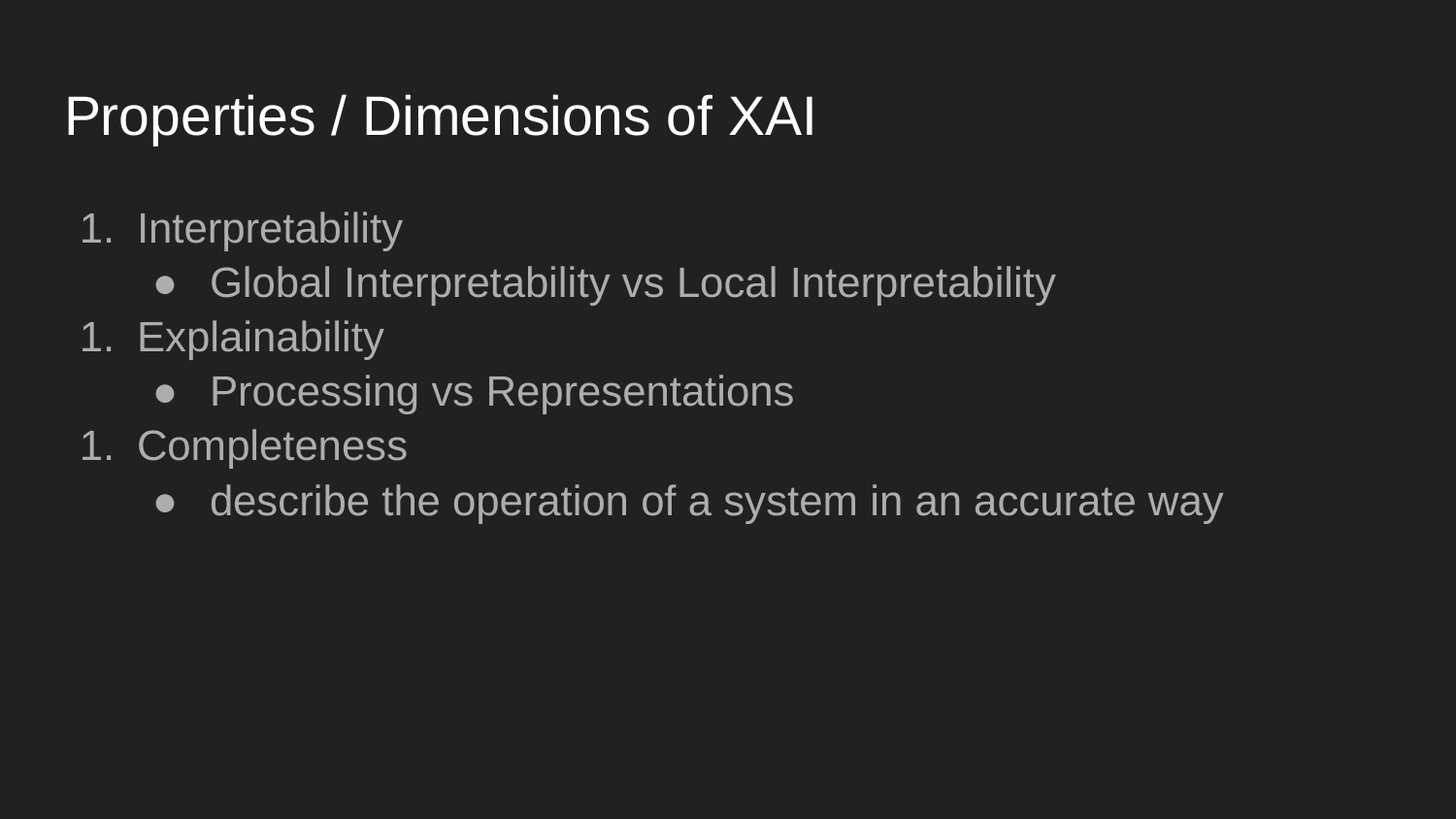

# Properties / Dimensions of XAI
Interpretability
Global Interpretability vs Local Interpretability
Explainability
Processing vs Representations
Completeness
describe the operation of a system in an accurate way